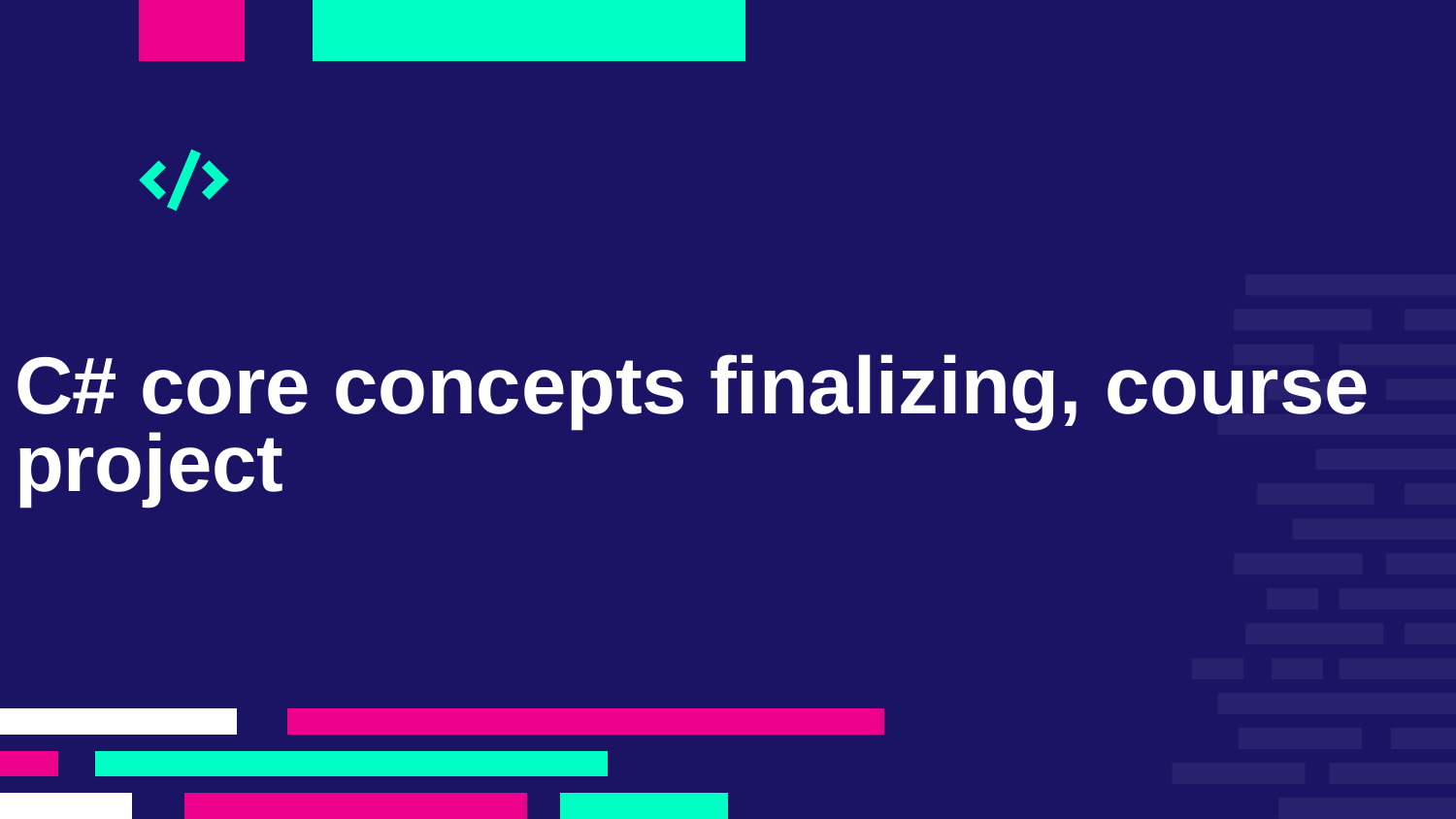

# C# core concepts finalizing, course project